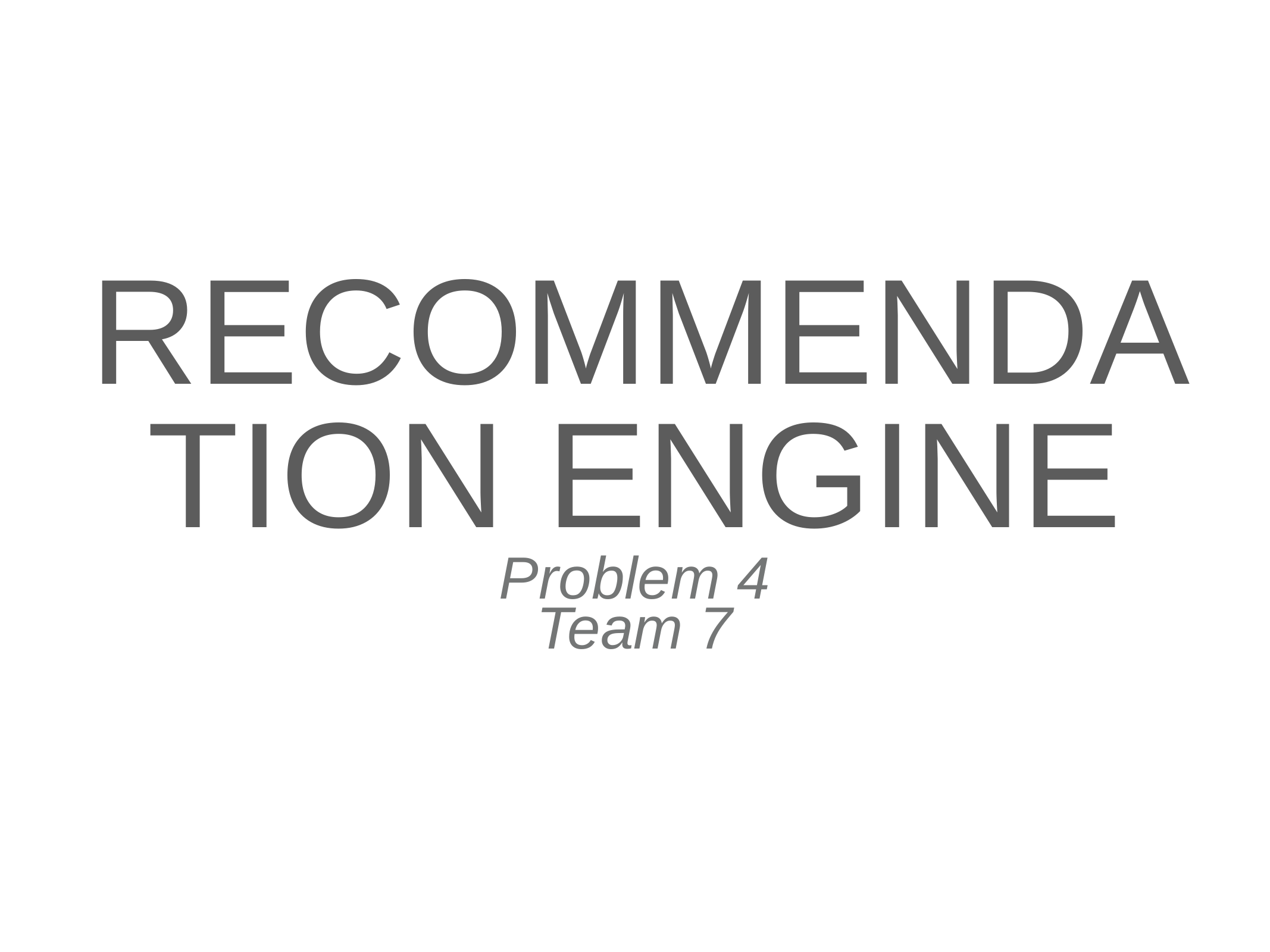

# Recommendation Engine

Problem 4
Team 7